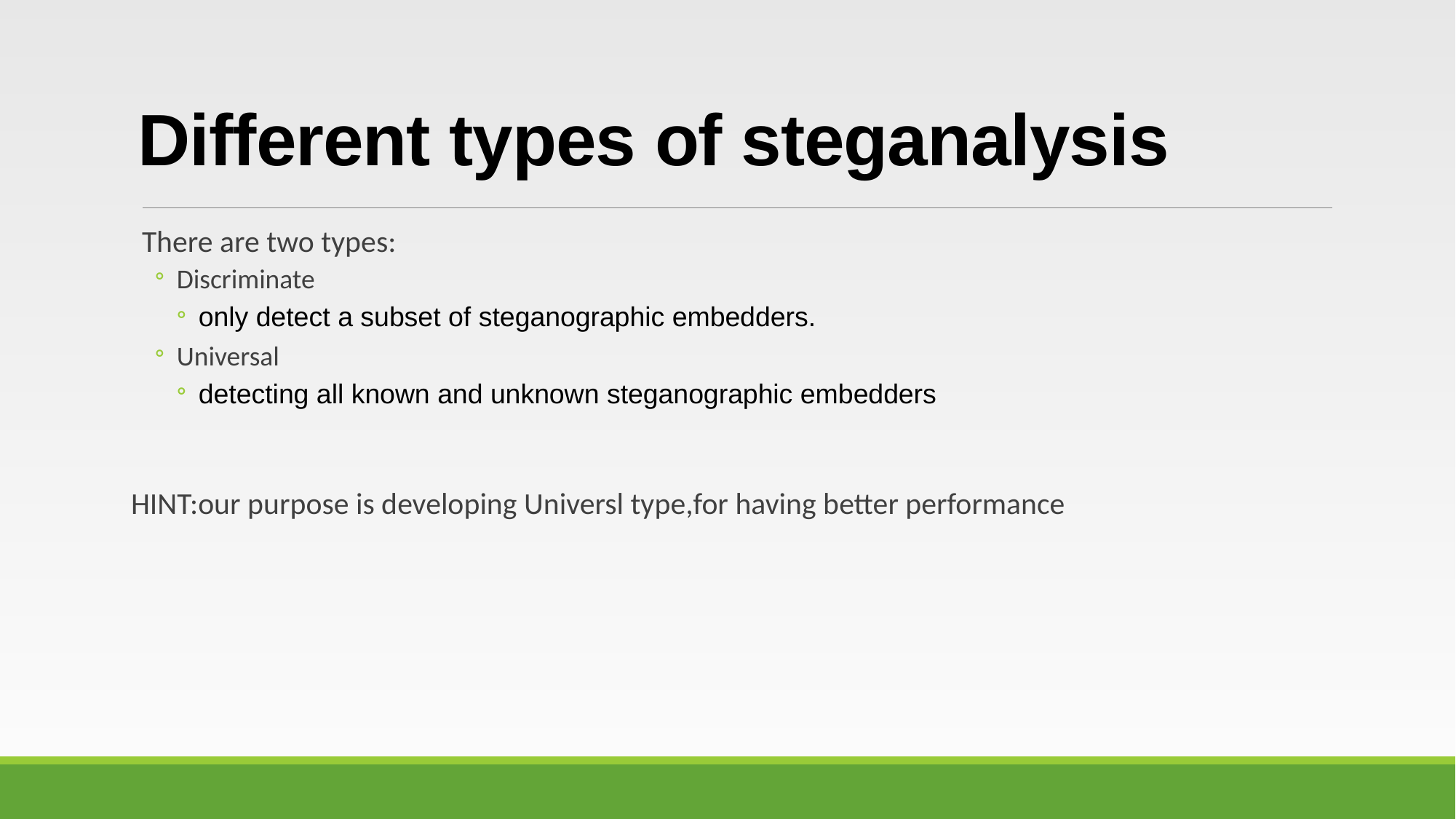

# Different types of steganalysis
There are two types:
Discriminate
only detect a subset of steganographic embedders.
Universal
detecting all known and unknown steganographic embedders

HINT:our purpose is developing Universl type,for having better performance